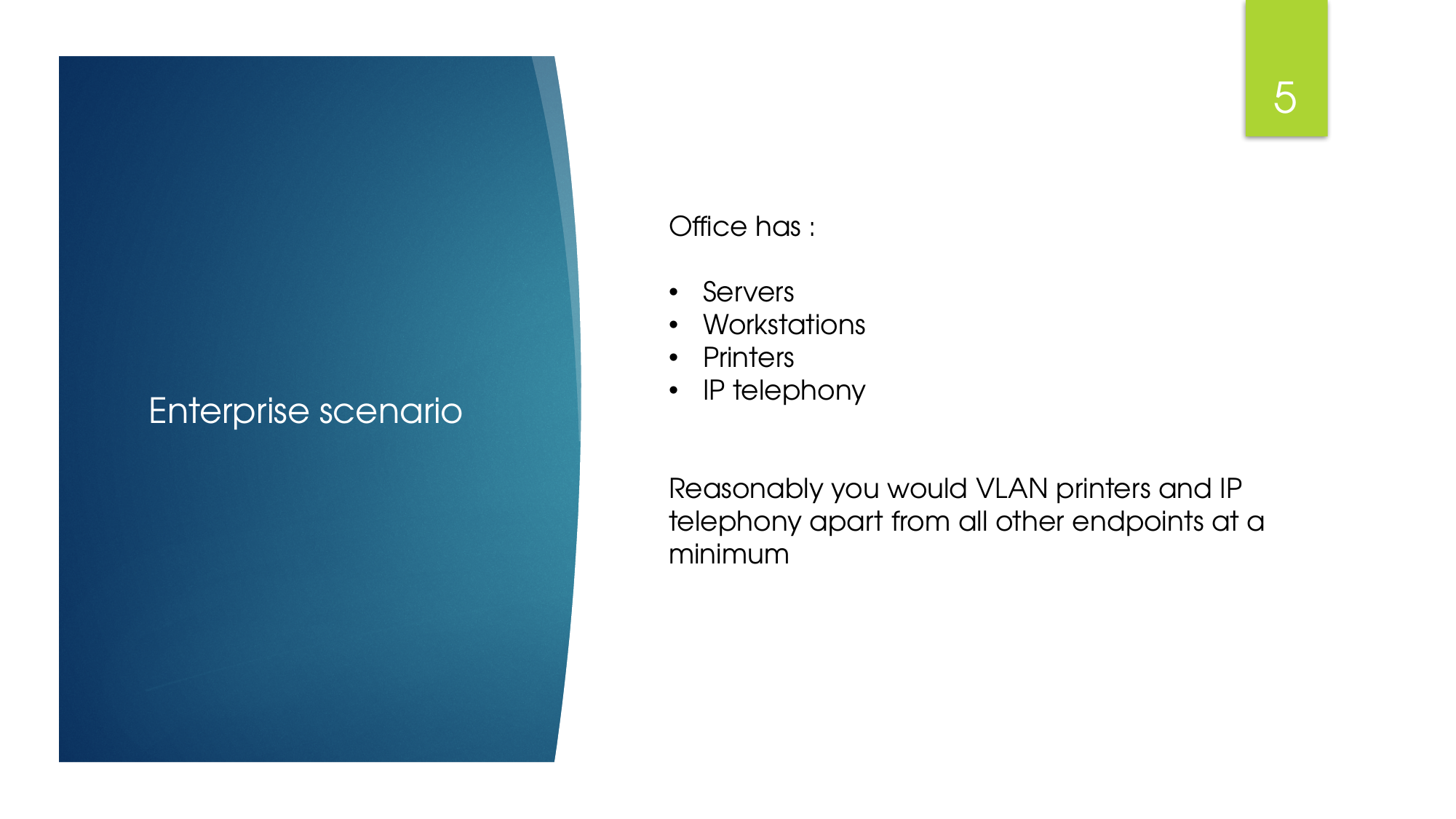

5
Office has :

Servers
Workstations
Printers
IP telephony

Reasonably you would VLAN printers and IP telephony apart from all other endpoints at a minimum

# Enterprise scenario